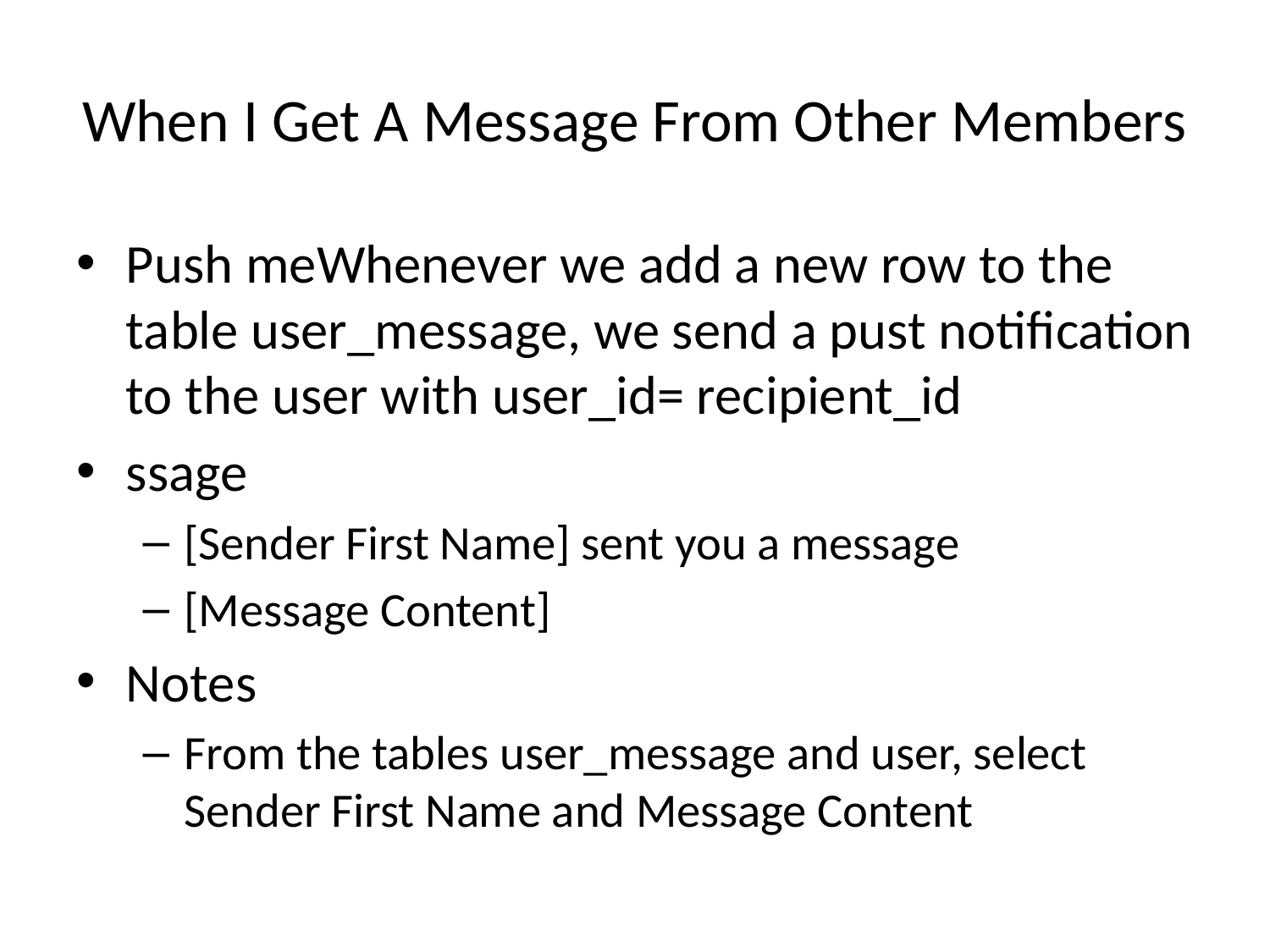

# When I Get A Message From Other Members
Push meWhenever we add a new row to the table user_message, we send a pust notification to the user with user_id= recipient_id
ssage
[Sender First Name] sent you a message
[Message Content]
Notes
From the tables user_message and user, select Sender First Name and Message Content